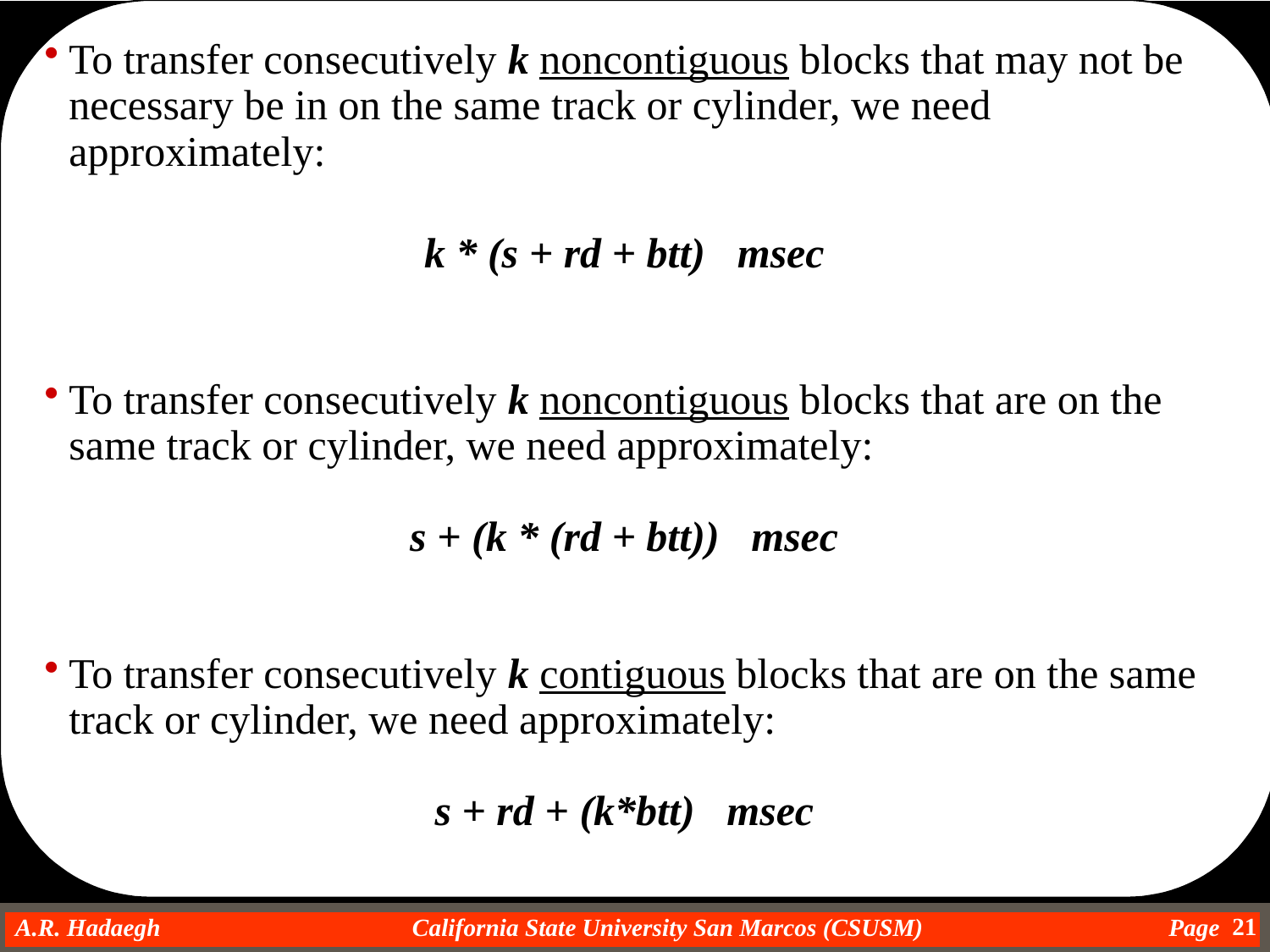

To transfer consecutively k noncontiguous blocks that may not be necessary be in on the same track or cylinder, we need approximately:

k * (s + rd + btt)   msec

To transfer consecutively k noncontiguous blocks that are on the same track or cylinder, we need approximately:

s + (k * (rd + btt))   msec

To transfer consecutively k contiguous blocks that are on the same track or cylinder, we need approximately:

s + rd + (k*btt)   msec
21